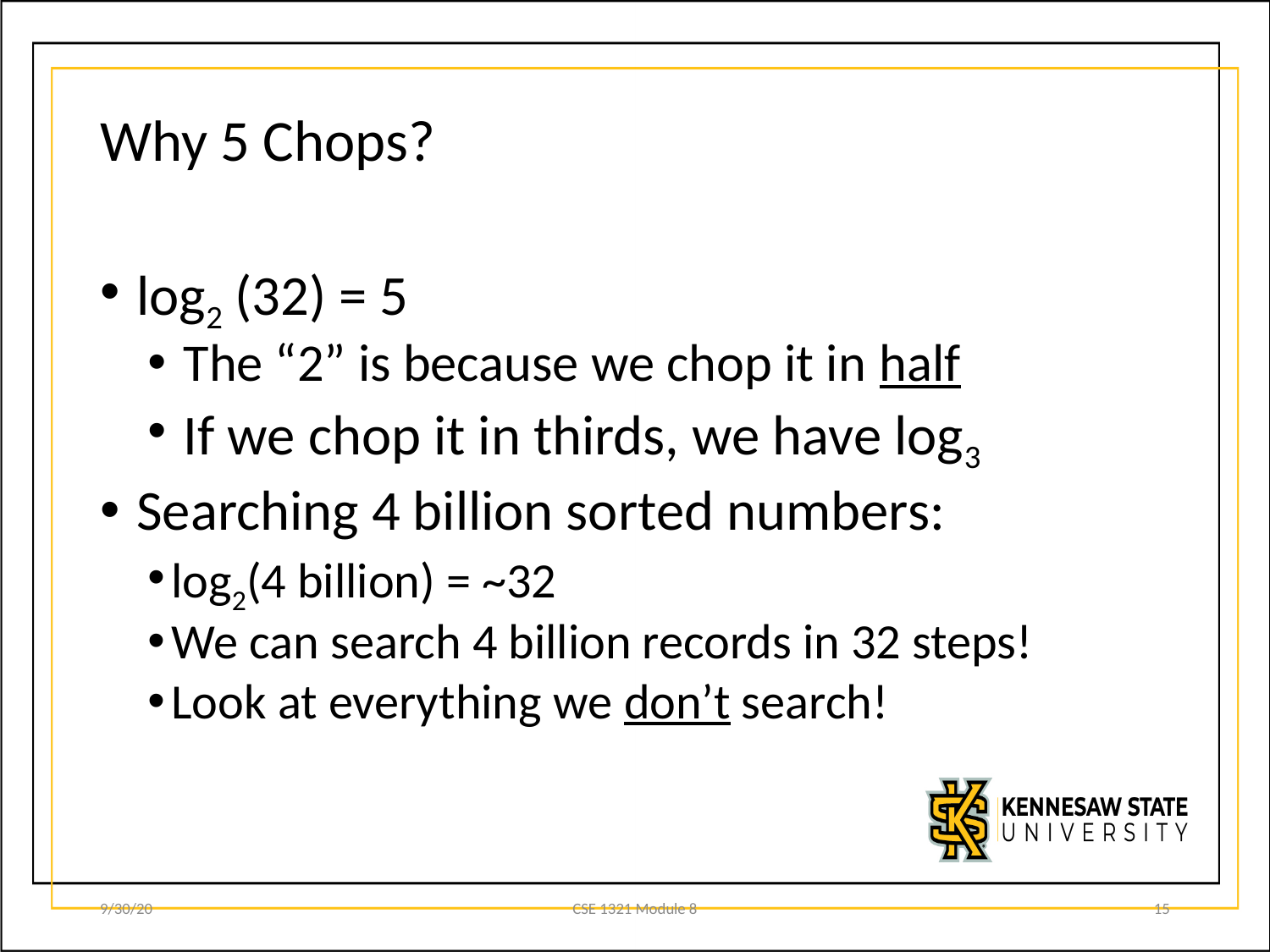

# Why 5 Chops?
 log2 (32) = 5
 The “2” is because we chop it in half
 If we chop it in thirds, we have log3
 Searching 4 billion sorted numbers:
log2(4 billion) = ~32
We can search 4 billion records in 32 steps!
Look at everything we don’t search!
9/30/20
CSE 1321 Module 8
15